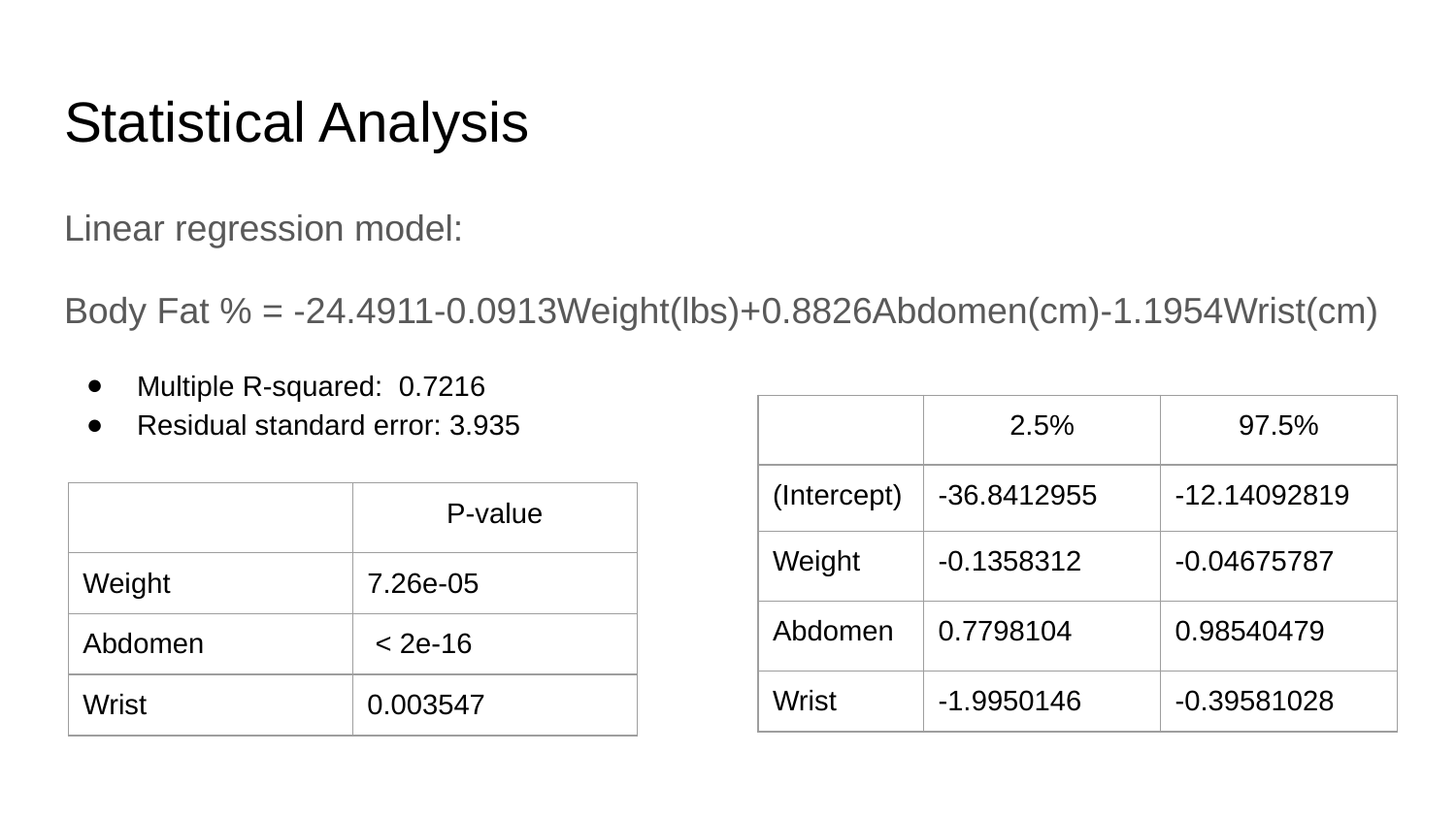

# Statistical Analysis
Linear regression model:
Body Fat % = -24.4911-0.0913Weight(lbs)+0.8826Abdomen(cm)-1.1954Wrist(cm)
Multiple R-squared:  0.7216
Residual standard error: 3.935

|  | 2.5% | 97.5% |
| --- | --- | --- |
| (Intercept) | -36.8412955 | -12.14092819 |
| Weight | -0.1358312 | -0.04675787 |
| Abdomen | 0.7798104 | 0.98540479 |
| Wrist | -1.9950146 | -0.39581028 |
|  | P-value |
| --- | --- |
| Weight | 7.26e-05 |
| Abdomen | < 2e-16 |
| Wrist | 0.003547 |